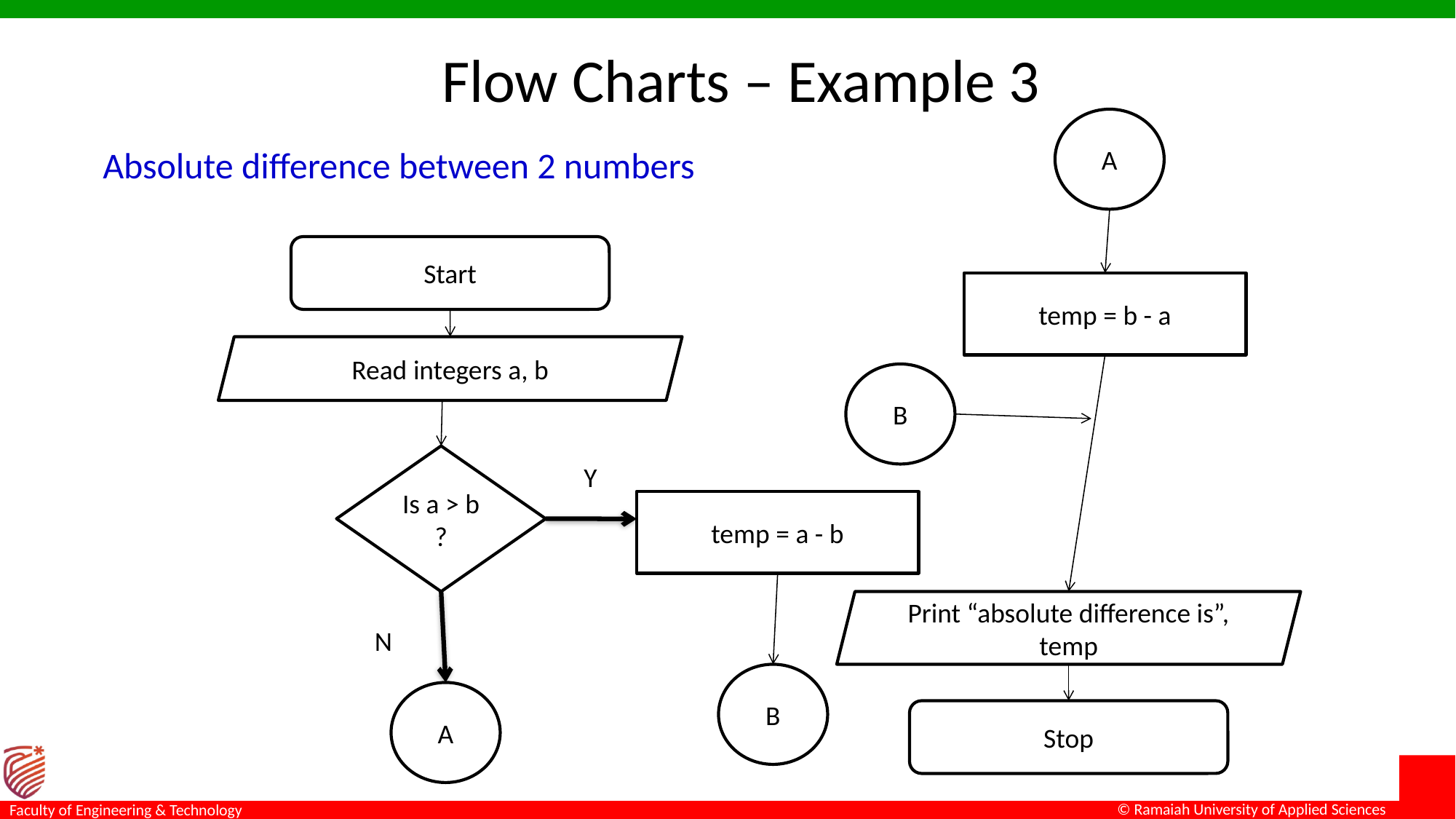

# Flow Charts – Example 3
A
Absolute difference between 2 numbers

Start
temp = b - a
Read integers a, b
B
Is a > b ?
Y
temp = a - b
Print “absolute difference is”, temp
N
B
A
Stop